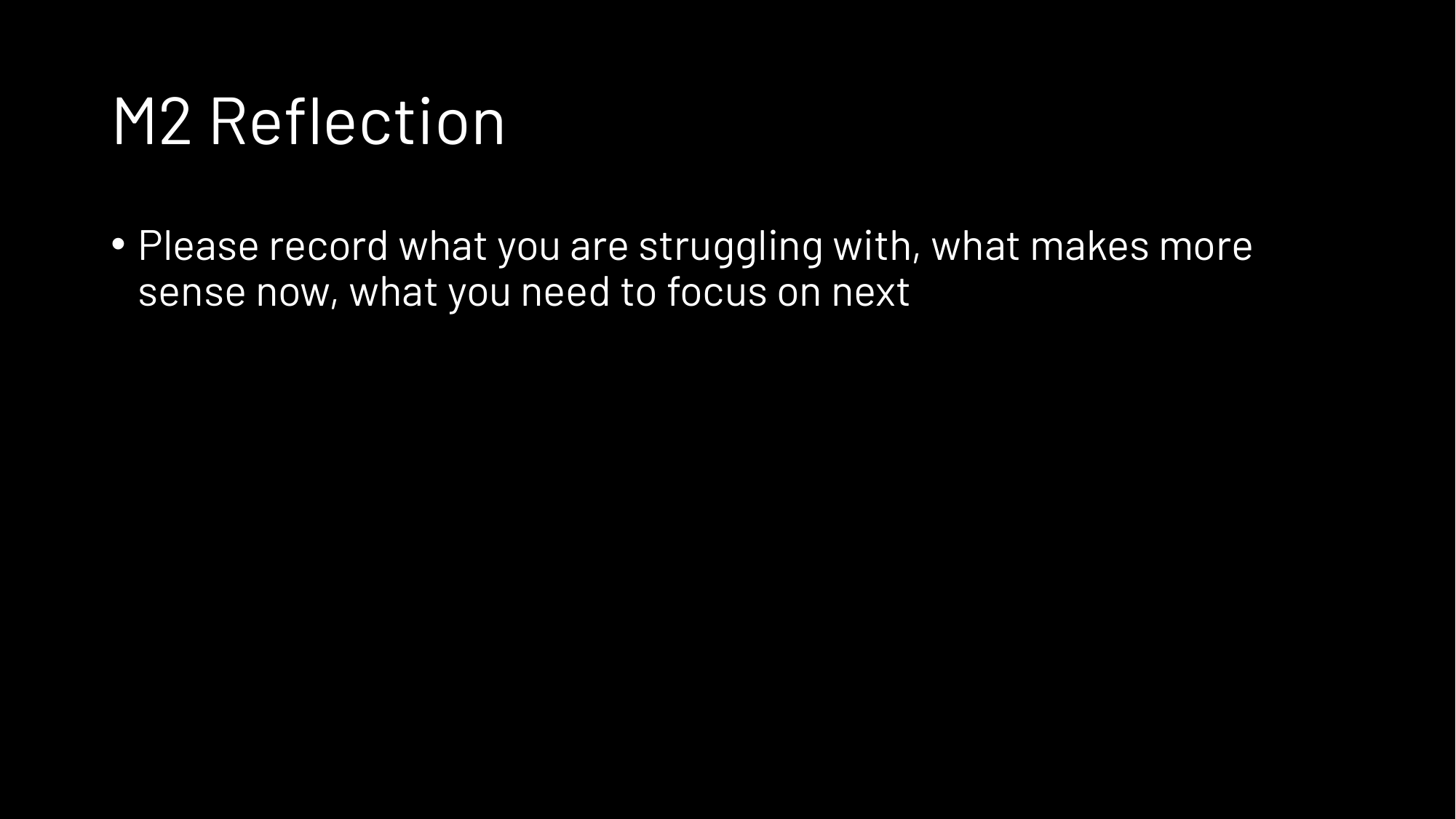

# M2 Reflection
Please record what you are struggling with, what makes more sense now, what you need to focus on next